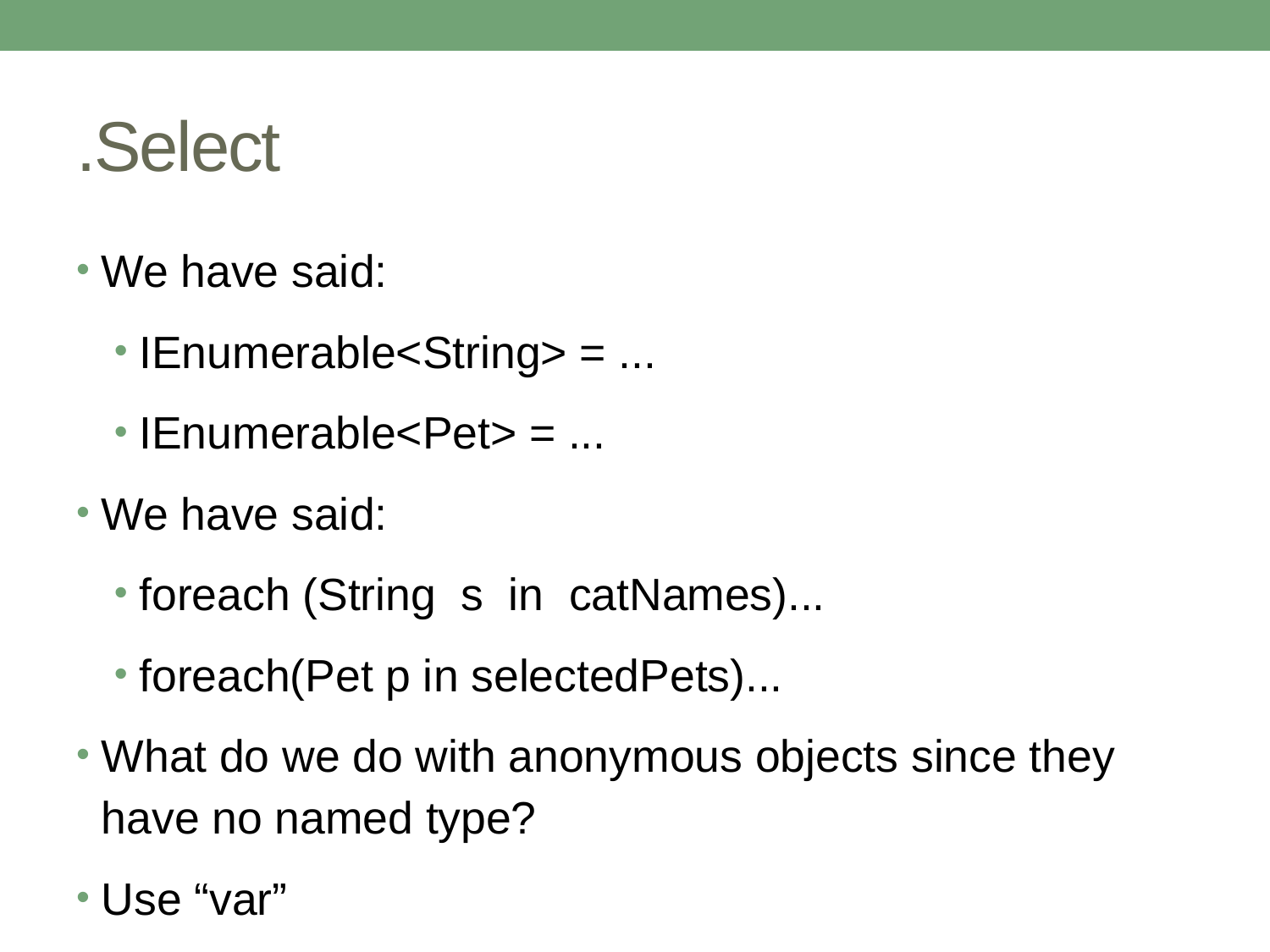

# .Select
We have said:
IEnumerable<String> = ...
IEnumerable<Pet> = ...
We have said:
foreach (String  s  in  catNames)...
foreach(Pet p in selectedPets)...
What do we do with anonymous objects since they have no named type?
Use “var”